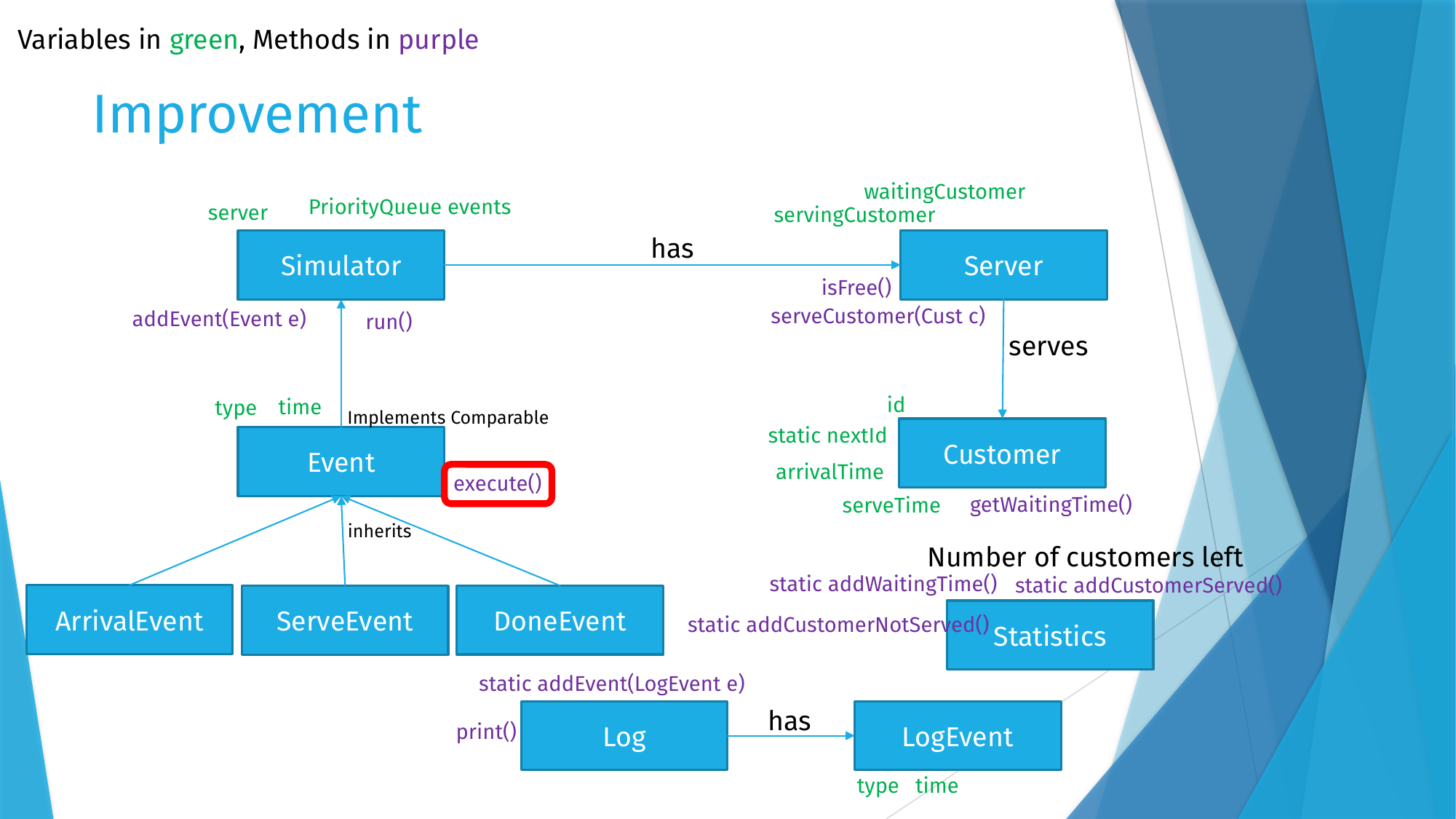

Variables in green, Methods in purple
# Improvement
waitingCustomer
PriorityQueue events
server
servingCustomer
has
Simulator
Server
isFree()
serveCustomer(Cust c)
addEvent(Event e)
run()
serves
id
time
type
Implements Comparable
static nextId
Customer
Event
arrivalTime
execute()

getWaitingTime()
serveTime
inherits
Number of customers left
static addWaitingTime()
static addCustomerServed()
ArrivalEvent
DoneEvent
ServeEvent
Statistics
static addCustomerNotServed()
static addEvent(LogEvent e)
has
Log
LogEvent
print()
type
time